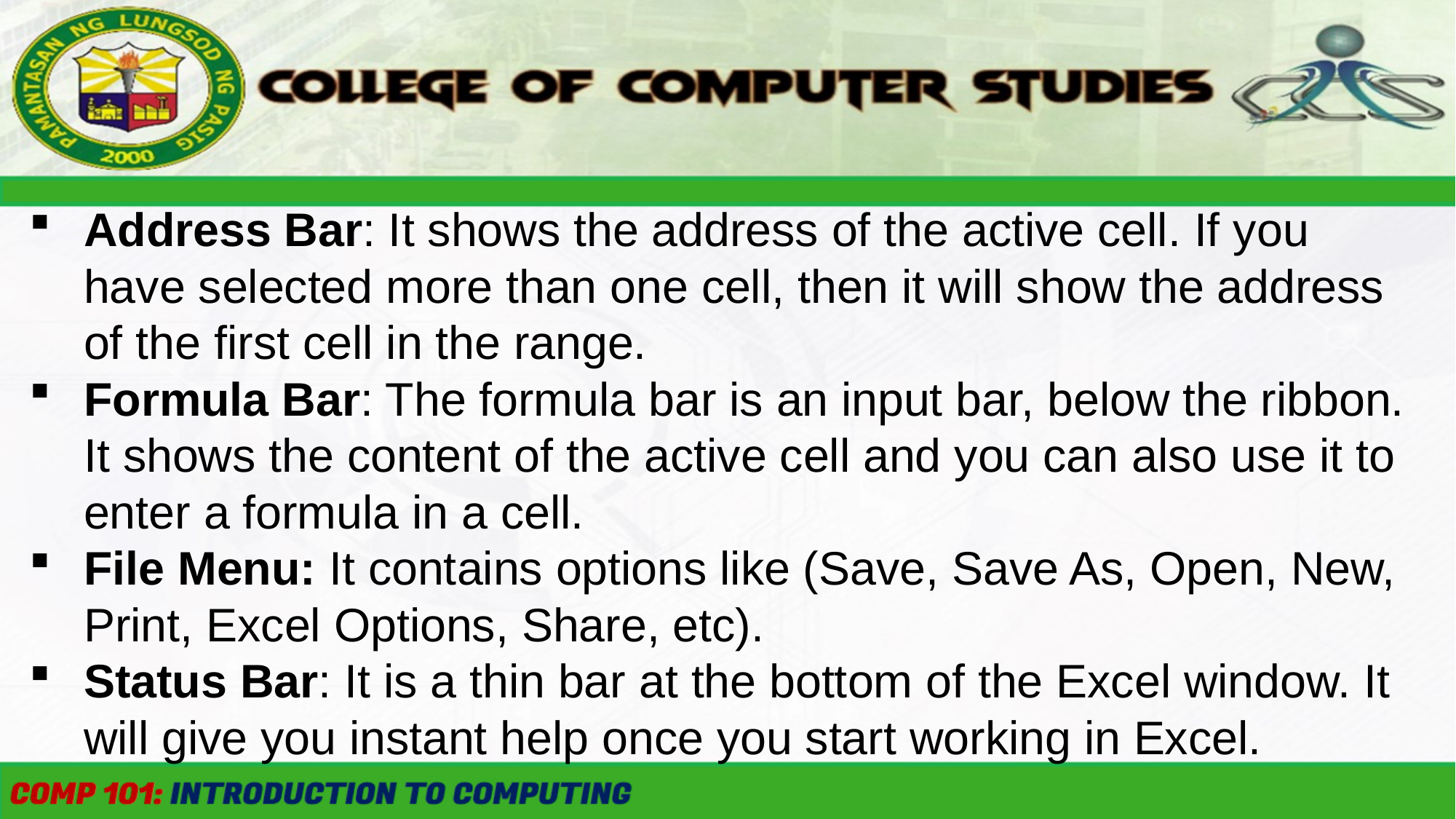

Address Bar: It shows the address of the active cell. If you have selected more than one cell, then it will show the address of the first cell in the range.
Formula Bar: The formula bar is an input bar, below the ribbon. It shows the content of the active cell and you can also use it to enter a formula in a cell.
File Menu: It contains options like (Save, Save As, Open, New, Print, Excel Options, Share, etc).
Status Bar: It is a thin bar at the bottom of the Excel window. It will give you instant help once you start working in Excel.